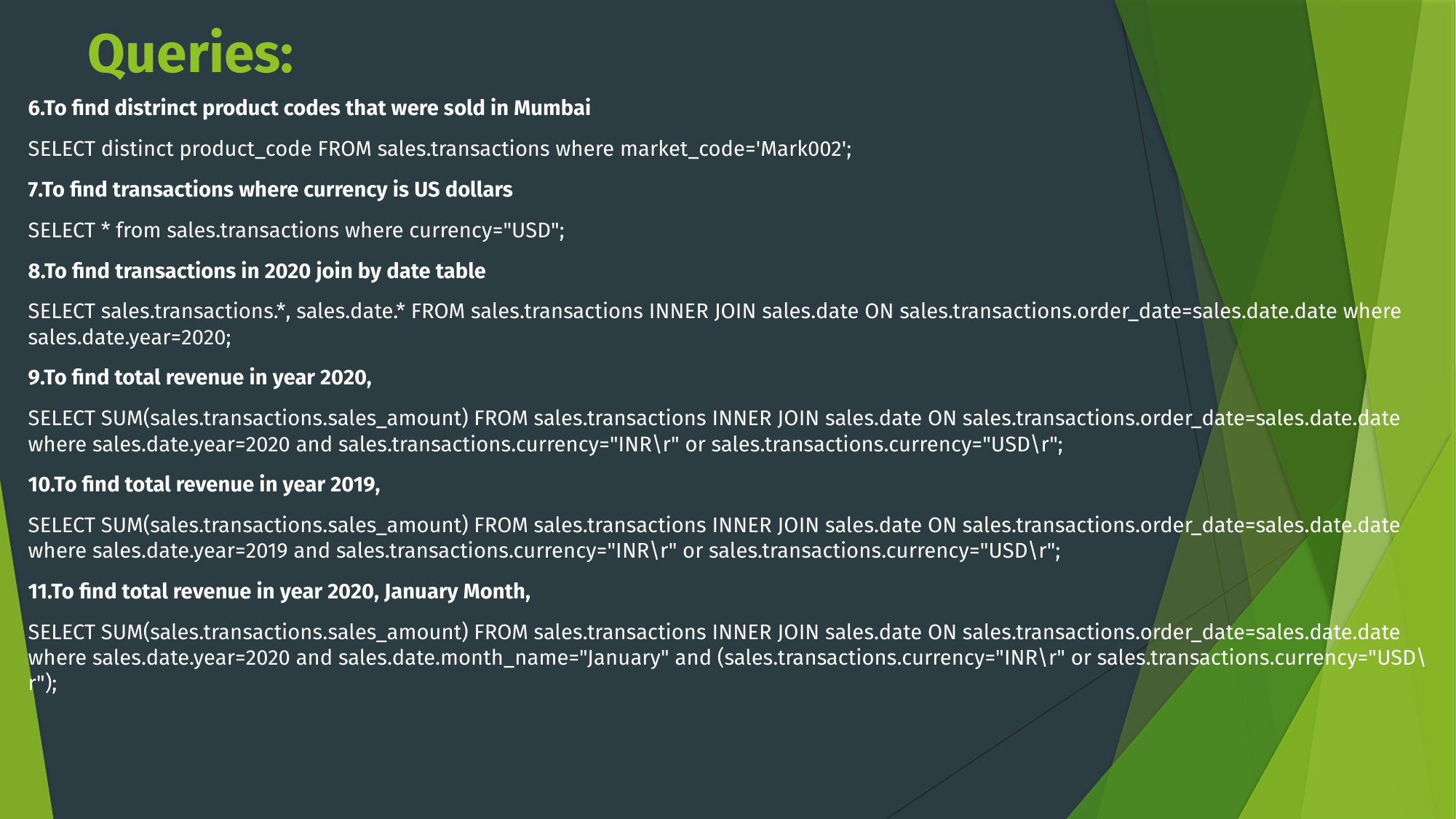

# Queries:
6.To find distrinct product codes that were sold in Mumbai
SELECT distinct product_code FROM sales.transactions where market_code='Mark002';
7.To find transactions where currency is US dollars
SELECT * from sales.transactions where currency="USD";
8.To find transactions in 2020 join by date table
SELECT sales.transactions.*, sales.date.* FROM sales.transactions INNER JOIN sales.date ON sales.transactions.order_date=sales.date.date where sales.date.year=2020;
9.To find total revenue in year 2020,
SELECT SUM(sales.transactions.sales_amount) FROM sales.transactions INNER JOIN sales.date ON sales.transactions.order_date=sales.date.date where sales.date.year=2020 and sales.transactions.currency="INR\r" or sales.transactions.currency="USD\r";
10.To find total revenue in year 2019,
SELECT SUM(sales.transactions.sales_amount) FROM sales.transactions INNER JOIN sales.date ON sales.transactions.order_date=sales.date.date where sales.date.year=2019 and sales.transactions.currency="INR\r" or sales.transactions.currency="USD\r";
11.To find total revenue in year 2020, January Month,
SELECT SUM(sales.transactions.sales_amount) FROM sales.transactions INNER JOIN sales.date ON sales.transactions.order_date=sales.date.date where sales.date.year=2020 and sales.date.month_name="January" and (sales.transactions.currency="INR\r" or sales.transactions.currency="USD\r");